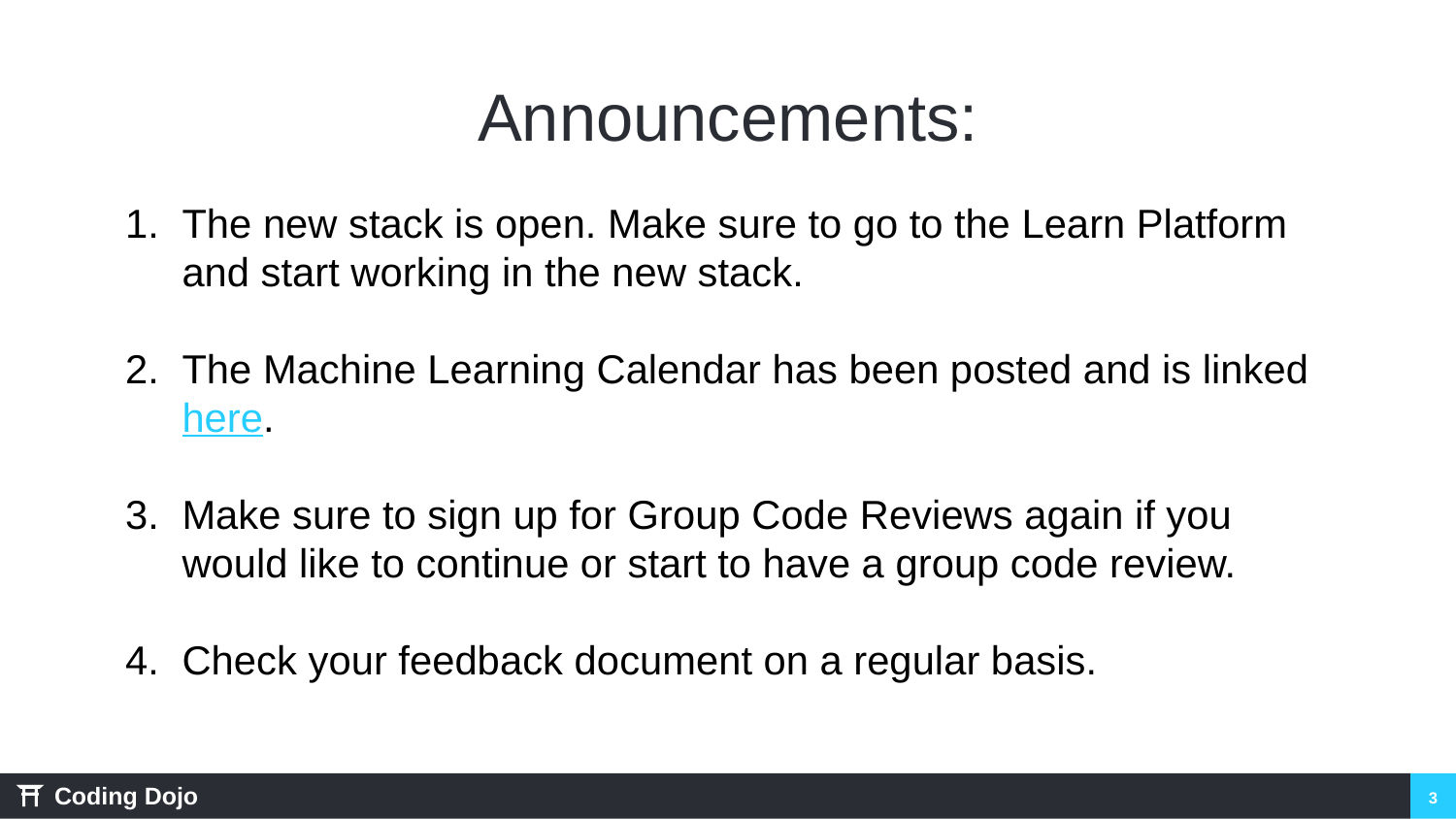

# Announcements:
The new stack is open. Make sure to go to the Learn Platform and start working in the new stack.

The Machine Learning Calendar has been posted and is linked here.

Make sure to sign up for Group Code Reviews again if you would like to continue or start to have a group code review.

Check your feedback document on a regular basis.